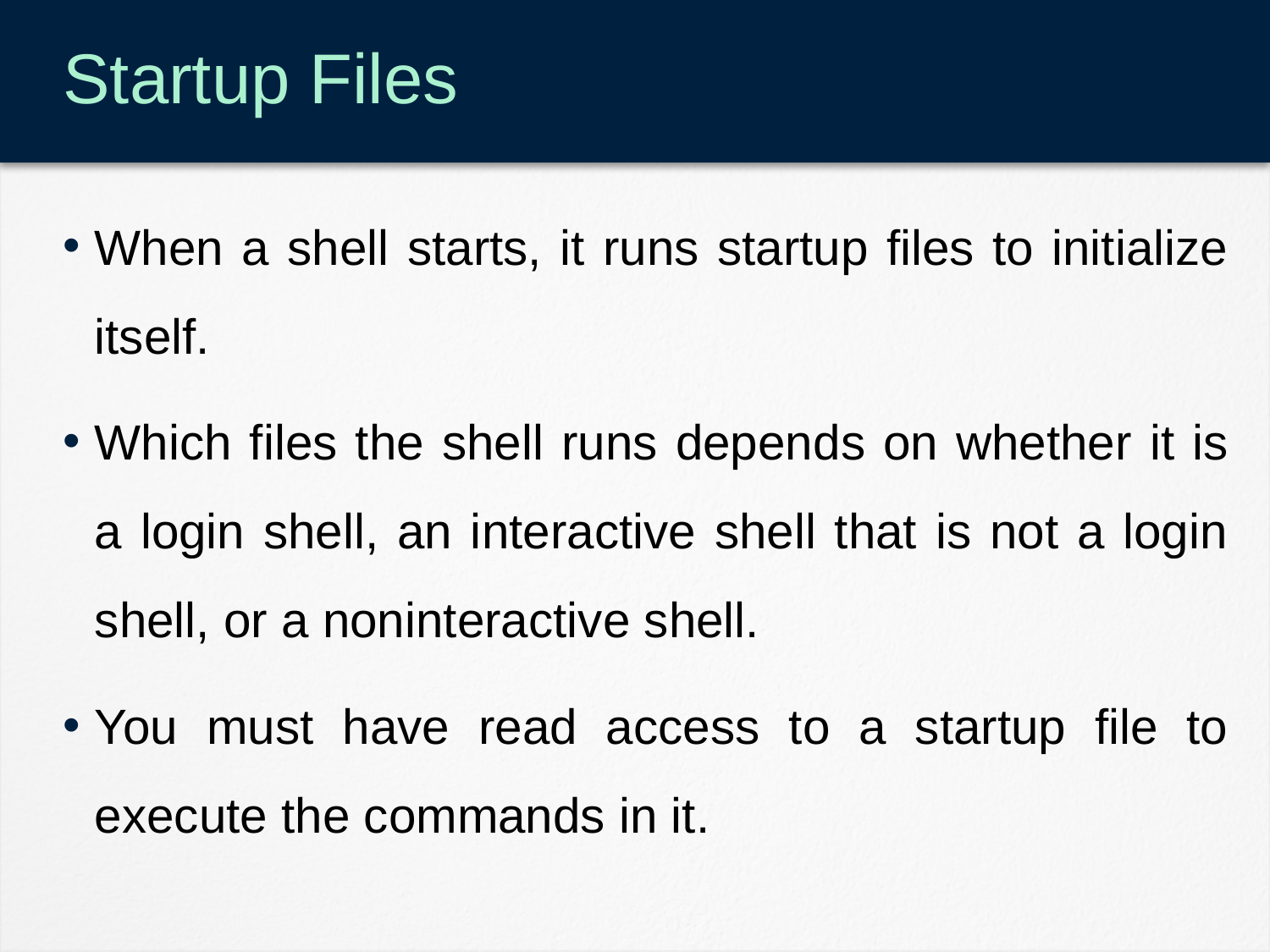

# Startup Files
When a shell starts, it runs startup files to initialize itself.
Which files the shell runs depends on whether it is a login shell, an interactive shell that is not a login shell, or a noninteractive shell.
You must have read access to a startup file to execute the commands in it.